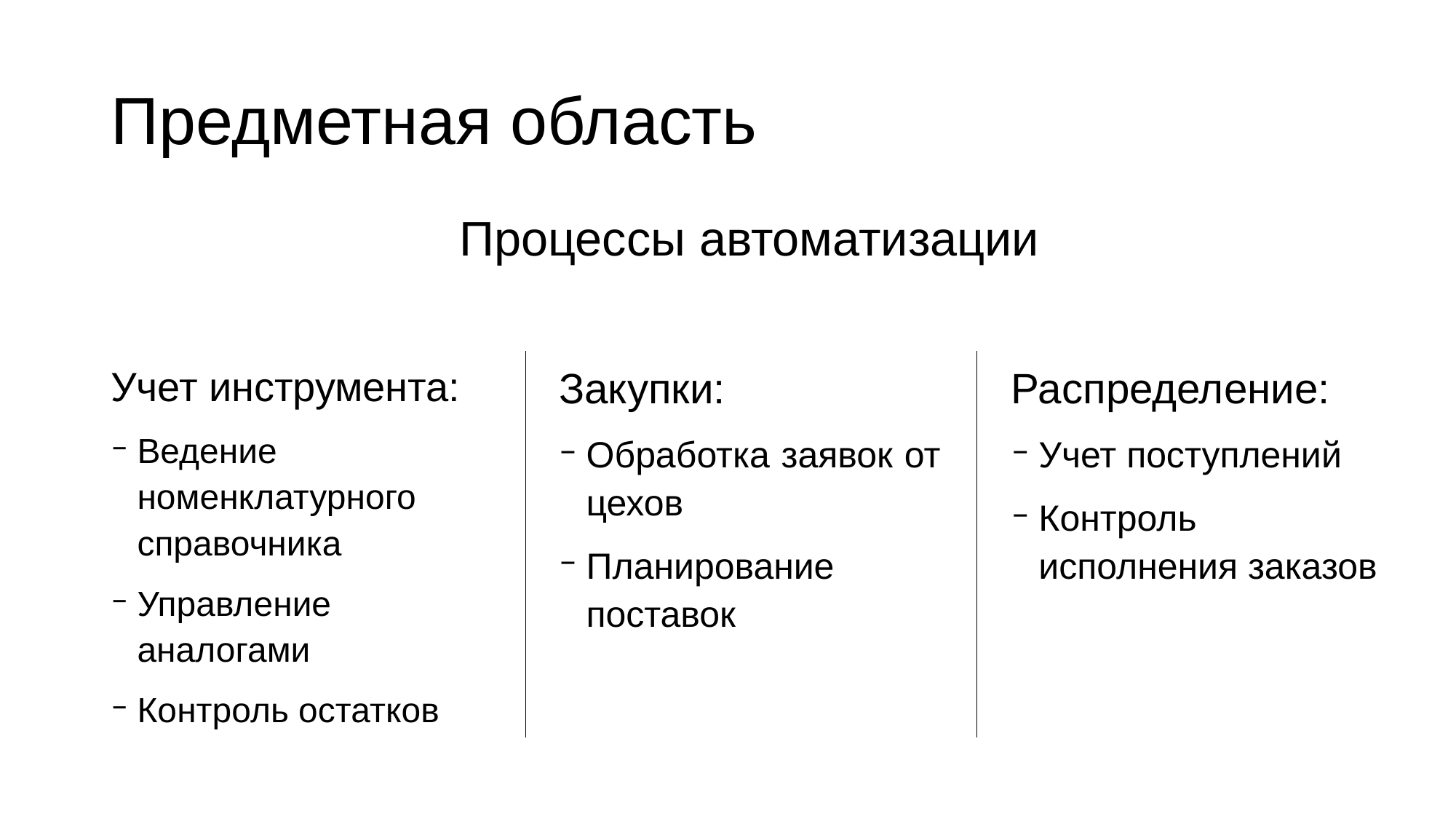

# Предметная область
Процессы автоматизации

Учет инструмента:
Ведение номенклатурного справочника
Управление аналогами
Контроль остатков
Закупки:
Обработка заявок от цехов
Планирование поставок
Распределение:
Учет поступлений
Контроль исполнения заказов